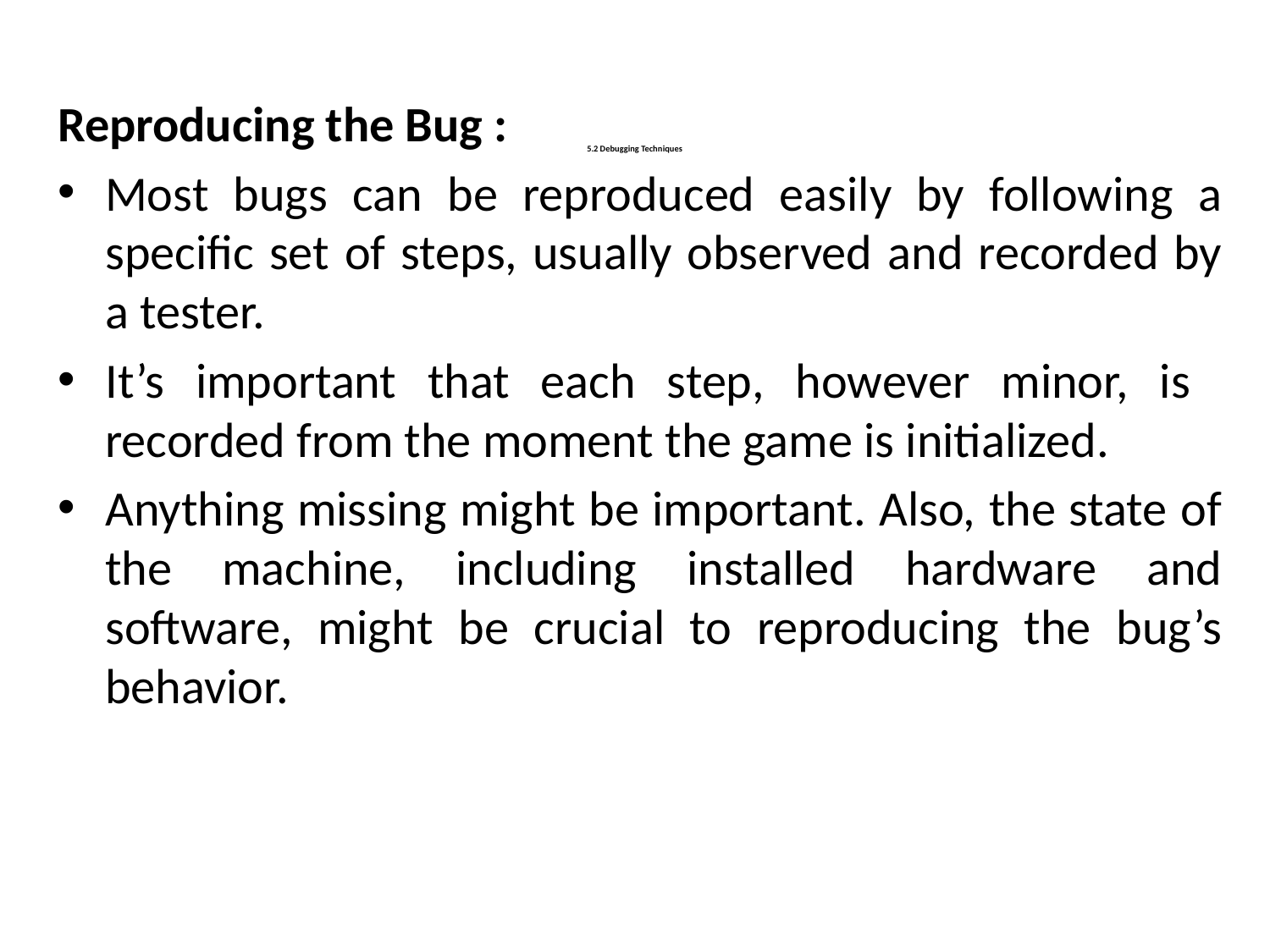

Reproducing the Bug :
Most bugs can be reproduced easily by following a specific set of steps, usually observed and recorded by a tester.
It’s important that each step, however minor, is  recorded from the moment the game is initialized.
Anything missing might be important. Also, the state of the machine, including installed hardware and software, might be crucial to reproducing the bug’s behavior.
# 5.2 Debugging Techniques